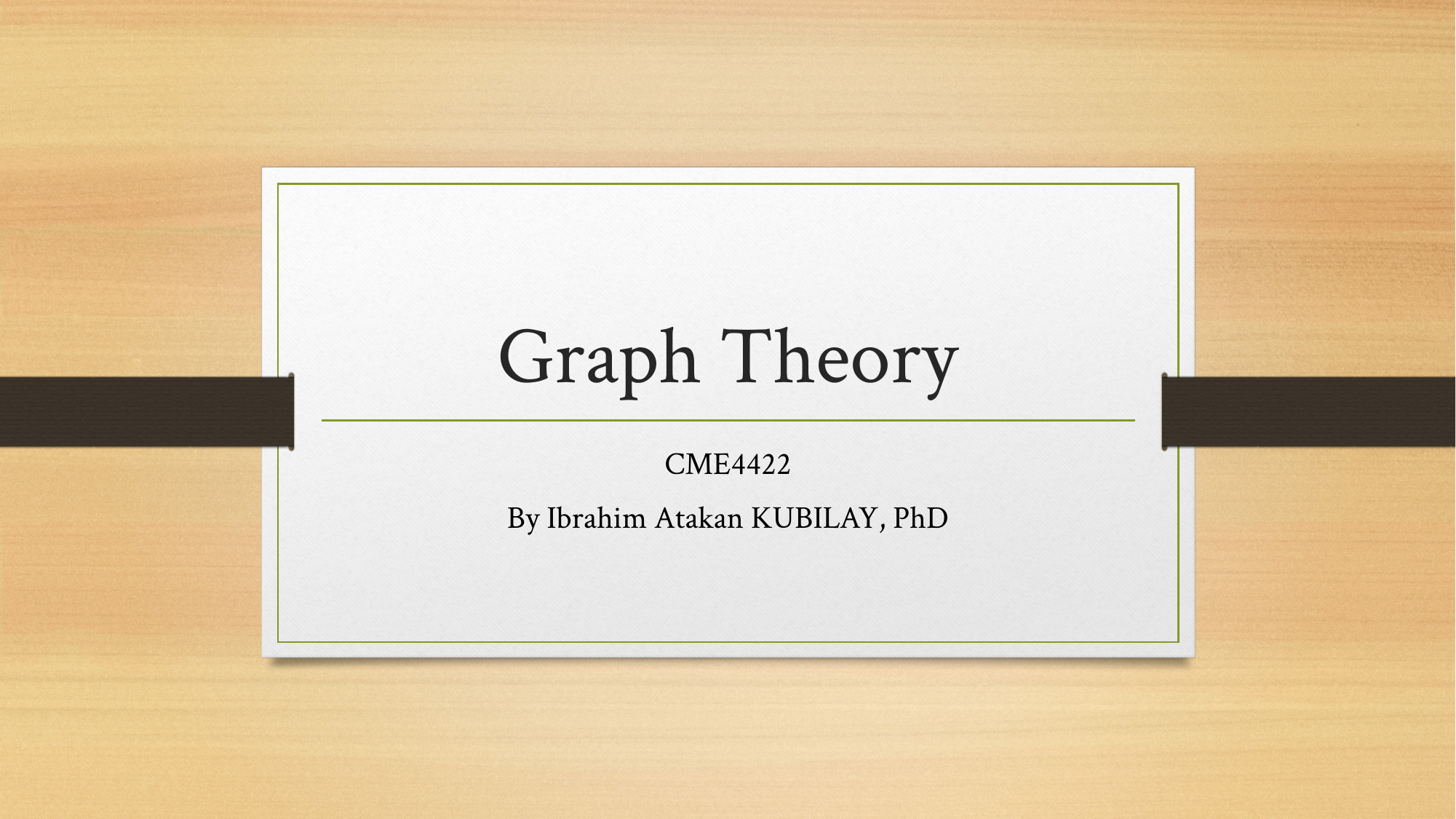

# Graph Theory
CME4422
By Ibrahim Atakan KUBILAY, PhD